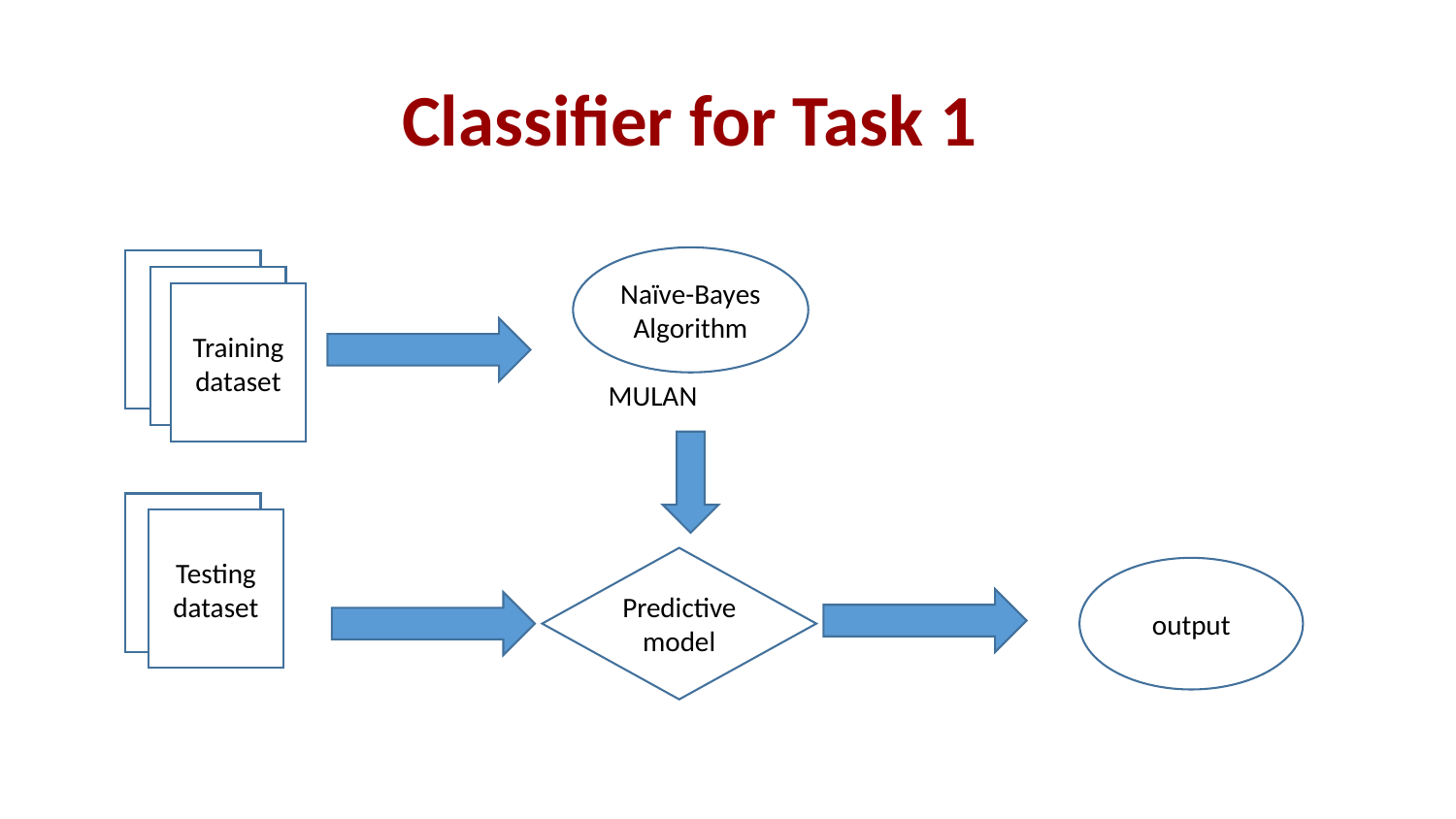

# Classifier for Task 1

Naïve-Bayes Algorithm

Training dataset

MULAN

Testing dataset
Predictive model
output